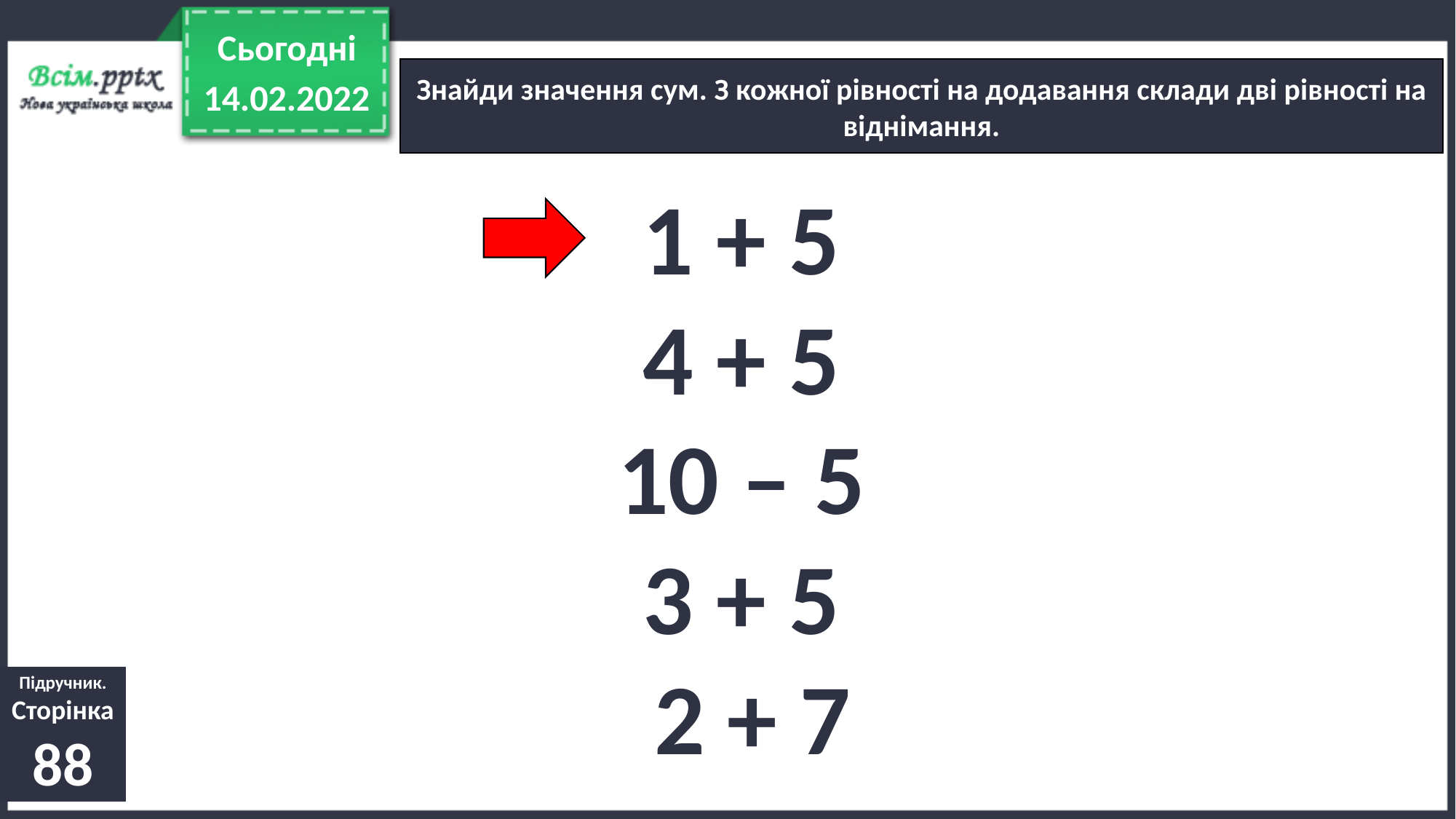

Сьогодні
Знайди значення сум. З кожної рівності на додавання склади дві рівності на віднімання.
14.02.2022
1 + 5
4 + 5
10 – 5
3 + 5
2 + 7

Підручник.
Сторінка
88